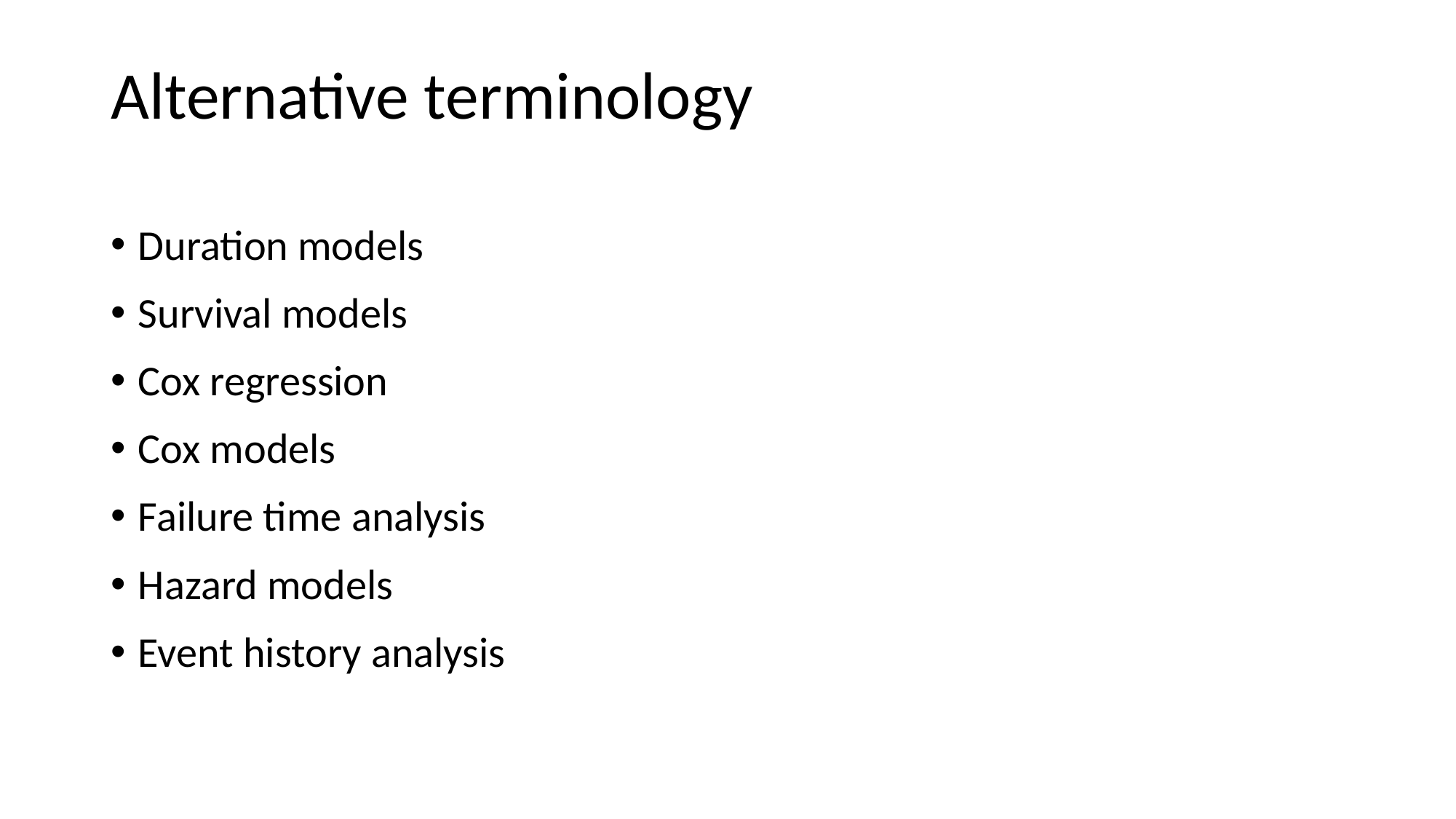

# Alternative terminology
Duration models
Survival models
Cox regression
Cox models
Failure time analysis
Hazard models
Event history analysis